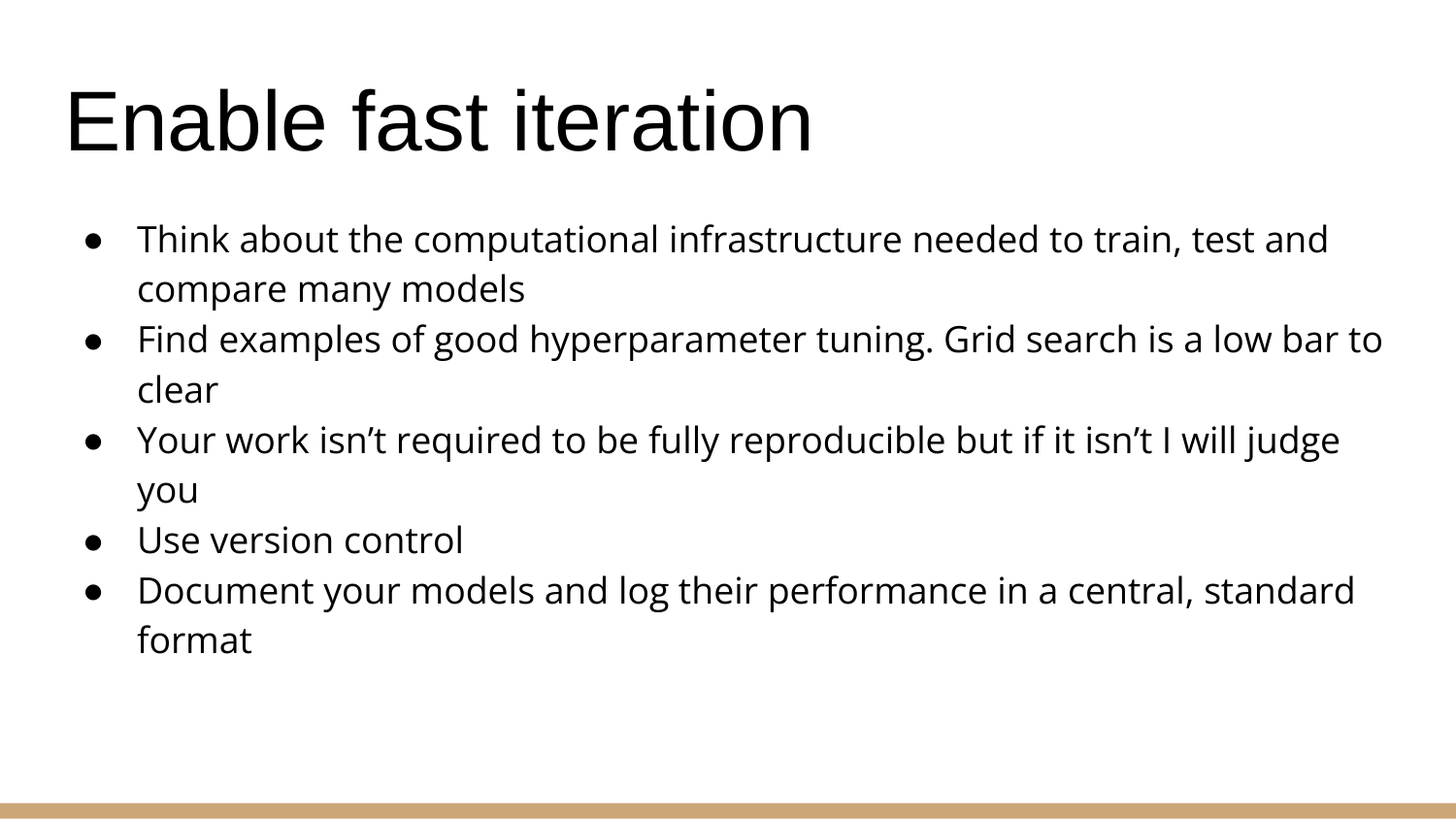

# Enable fast iteration
Think about the computational infrastructure needed to train, test and compare many models
Find examples of good hyperparameter tuning. Grid search is a low bar to clear
Your work isn’t required to be fully reproducible but if it isn’t I will judge you
Use version control
Document your models and log their performance in a central, standard format